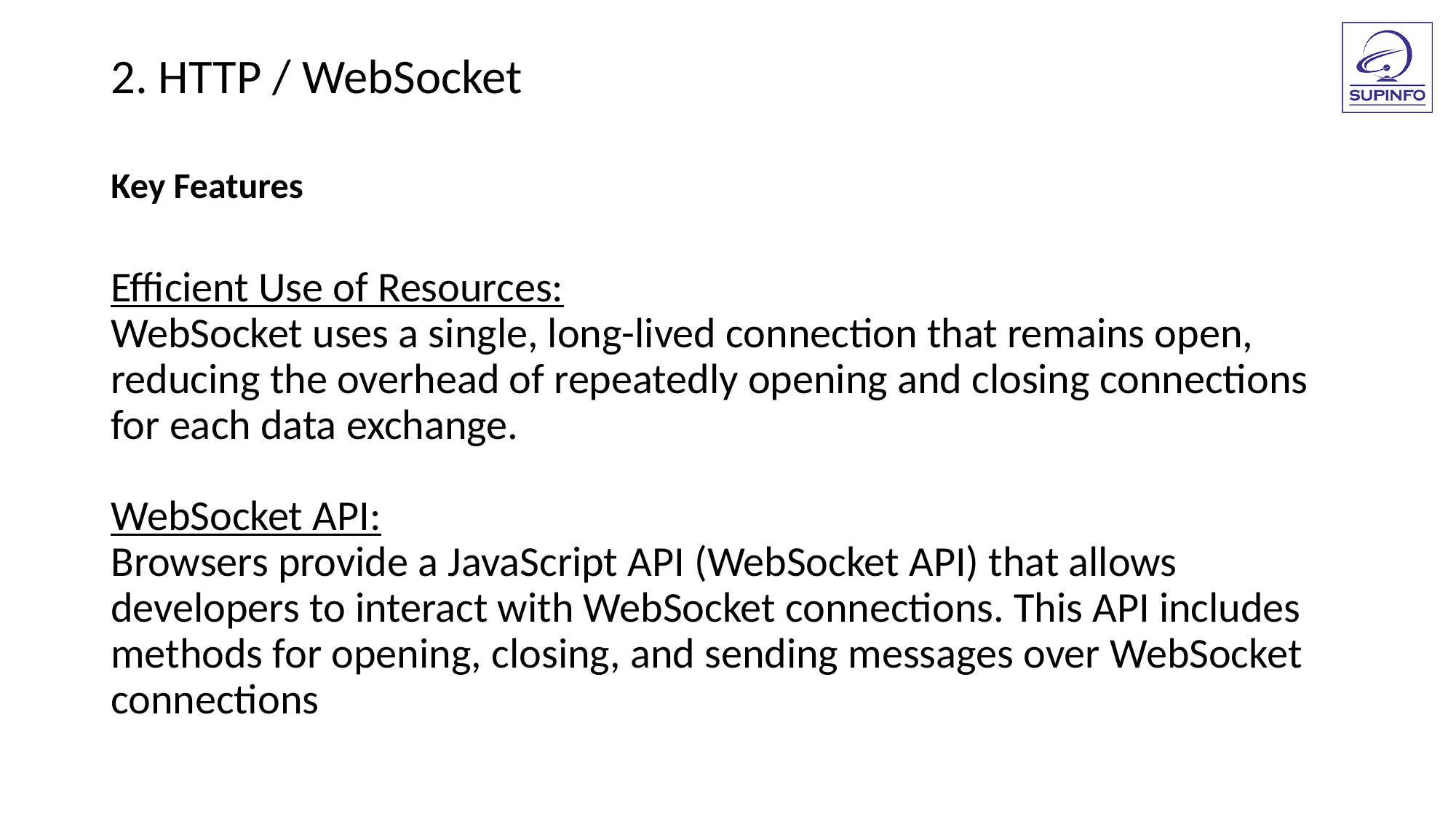

2. HTTP / WebSocket
Key Features
Efficient Use of Resources:
WebSocket uses a single, long-lived connection that remains open, reducing the overhead of repeatedly opening and closing connections for each data exchange.

WebSocket API:
Browsers provide a JavaScript API (WebSocket API) that allows developers to interact with WebSocket connections. This API includes methods for opening, closing, and sending messages over WebSocket connections